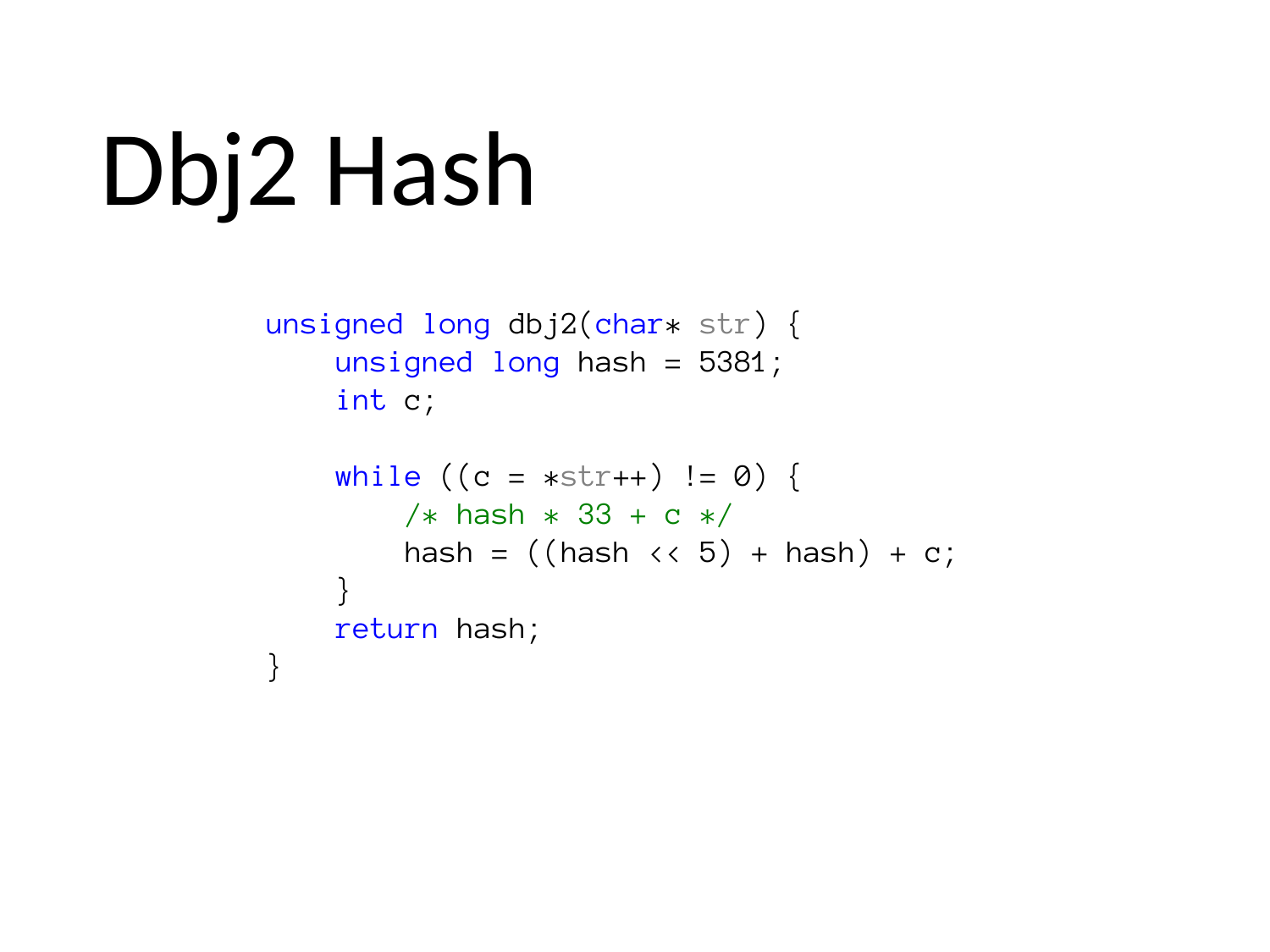

# Dbj2 Hash
unsigned long dbj2(char* str) {
    unsigned long hash = 5381;
    int c;

    while ((c = *str++) != 0) {
        /* hash * 33 + c */
        hash = ((hash << 5) + hash) + c;
    }
    return hash;
}